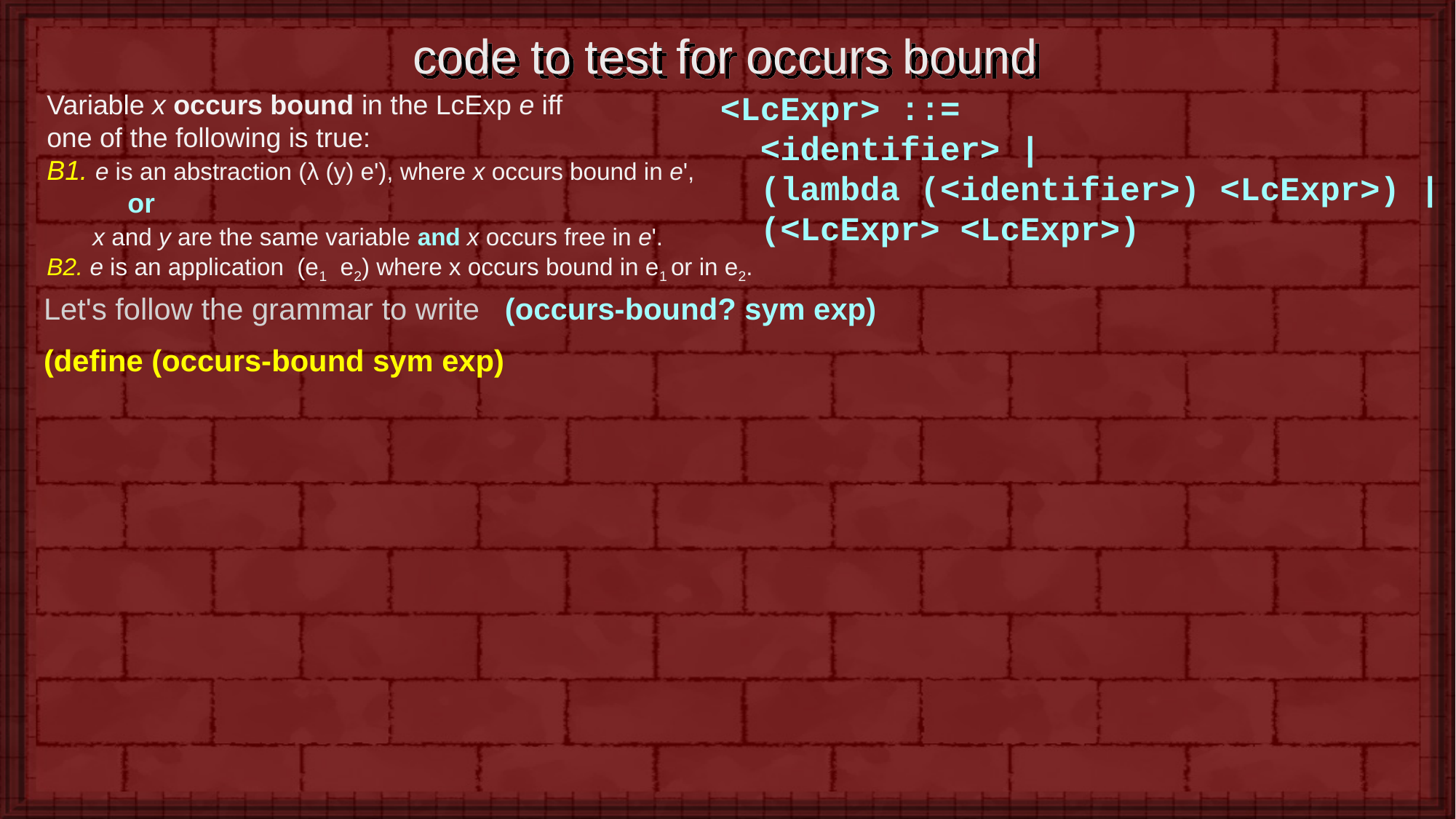

# code to test for occurs bound
Variable x occurs bound in the LcExp e iff
one of the following is true:
B1. e is an abstraction (λ (y) e'), where x occurs bound in e',
            or
      x and y are the same variable and x occurs free in e'.
B2. e is an application  (e1  e2) where x occurs bound in e1 or in e2.

<LcExpr> ::=
  <identifier> |
  (lambda (<identifier>) <LcExpr>) |
  (<LcExpr> <LcExpr>)

Let's follow the grammar to write   (occurs-bound? sym exp)
(define (occurs-bound sym exp)